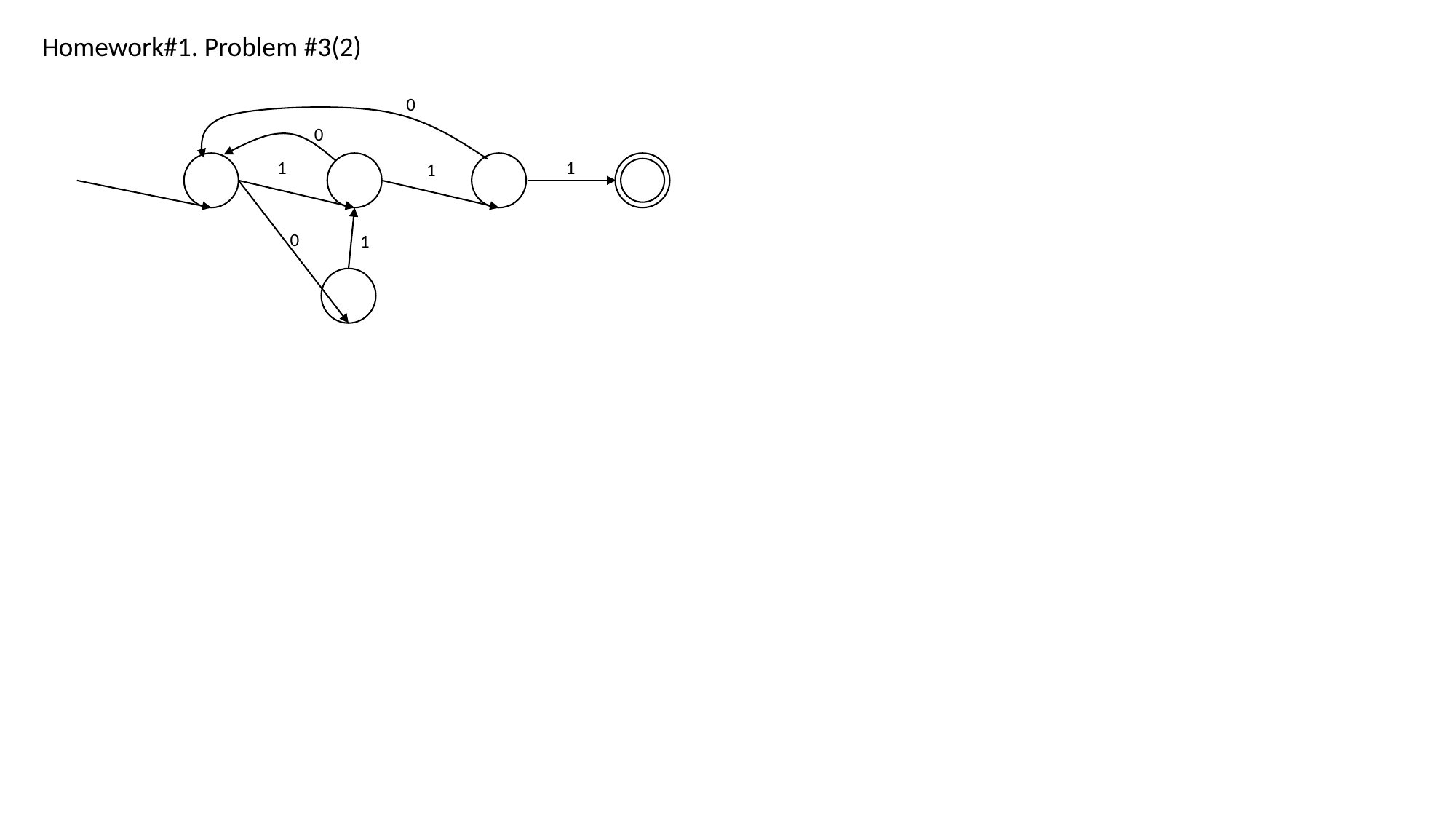

Homework#1. Problem #3(2)
0

0

1
1

1

0
1